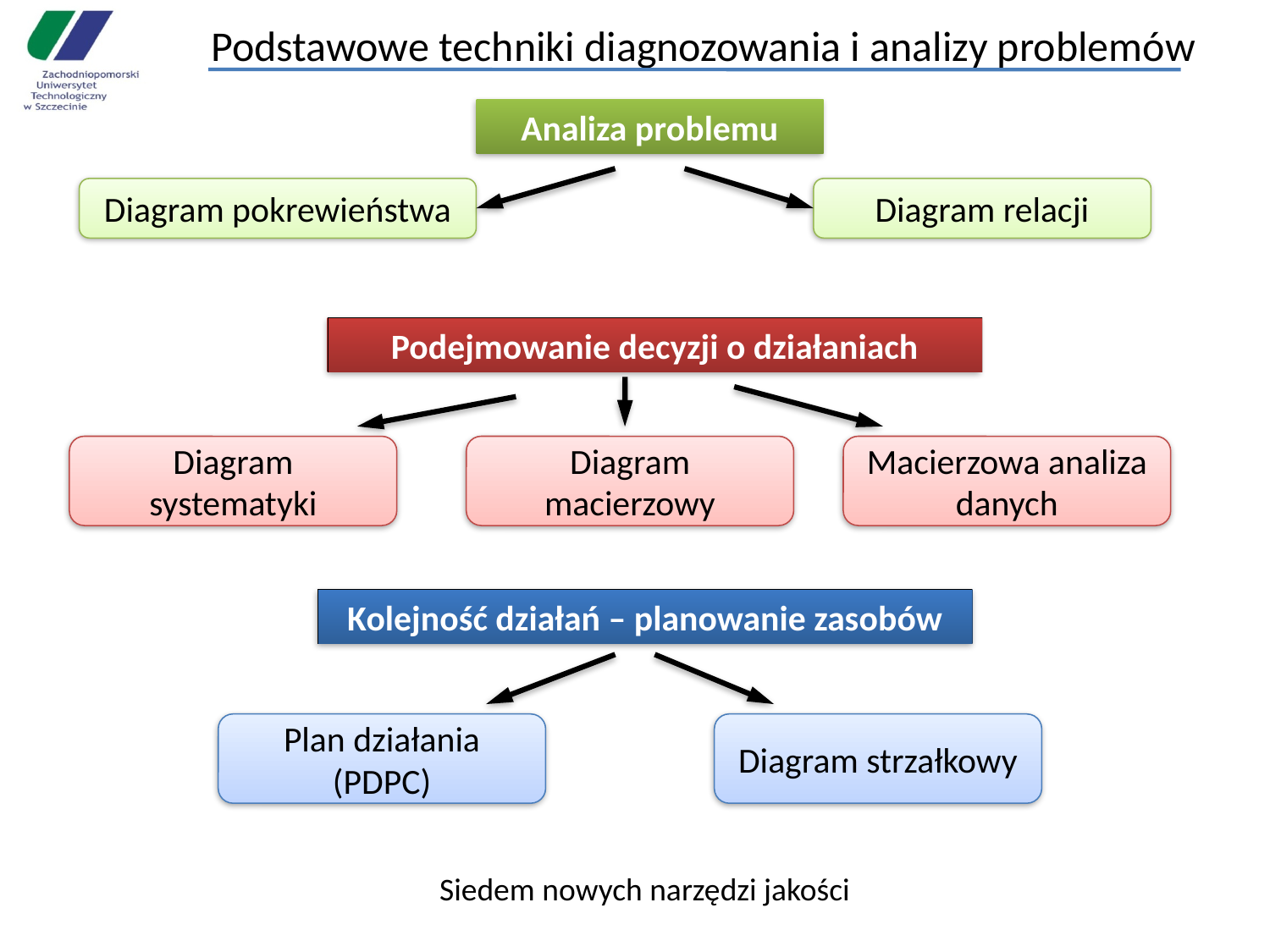

# Podstawowe techniki diagnozowania i analizy problemów
Analiza problemu
Diagram pokrewieństwa
Diagram relacji
Podejmowanie decyzji o działaniach
Diagram systematyki
Diagram macierzowy
Macierzowa analiza danych
Kolejność działań – planowanie zasobów
Plan działania (PDPC)
Diagram strzałkowy
Siedem nowych narzędzi jakości